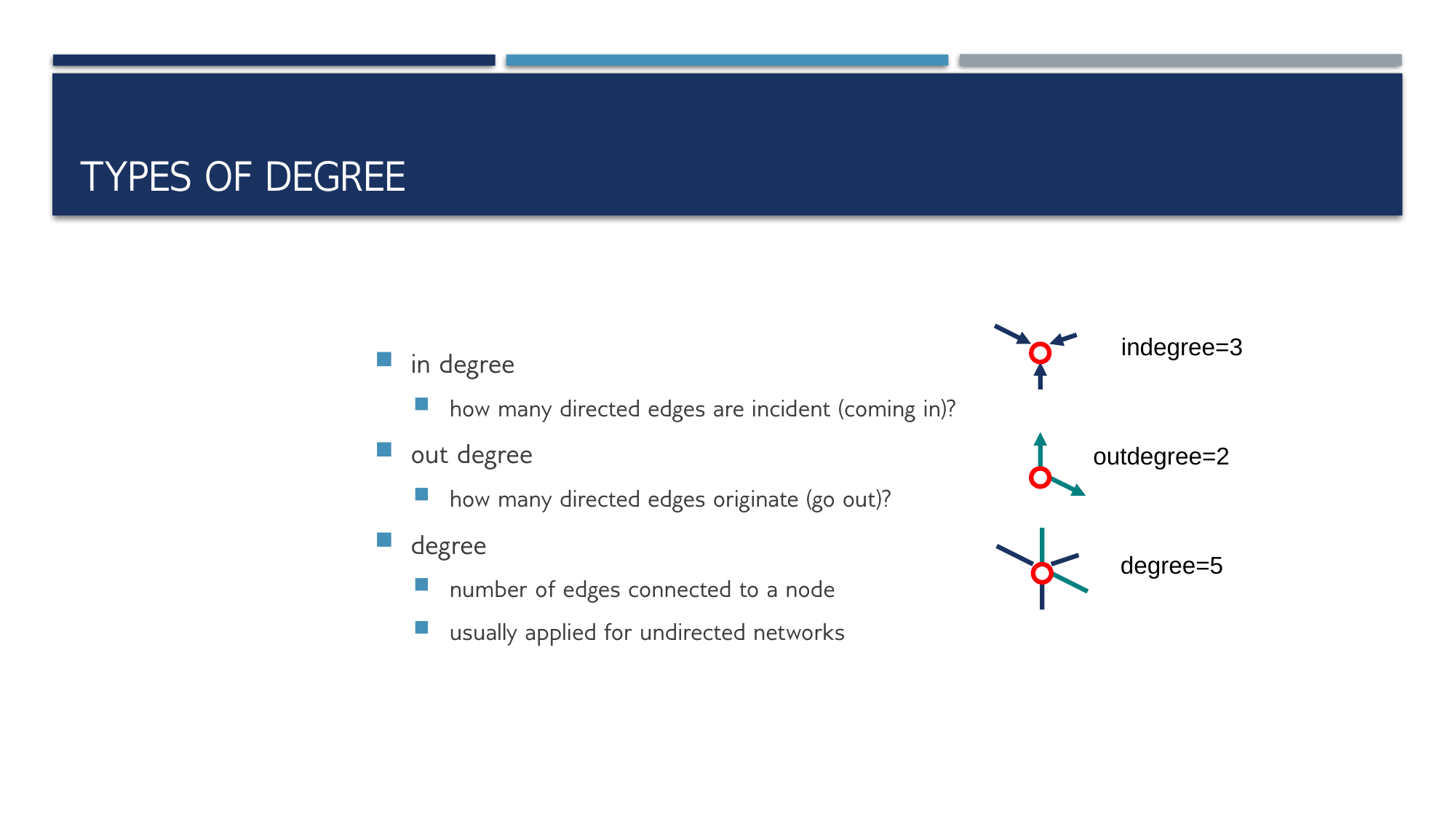

# Types of degree
in degree
how many directed edges are incident (coming in)?
out degree
how many directed edges originate (go out)?
degree
number of edges connected to a node
usually applied for undirected networks

indegree=3

outdegree=2

degree=5